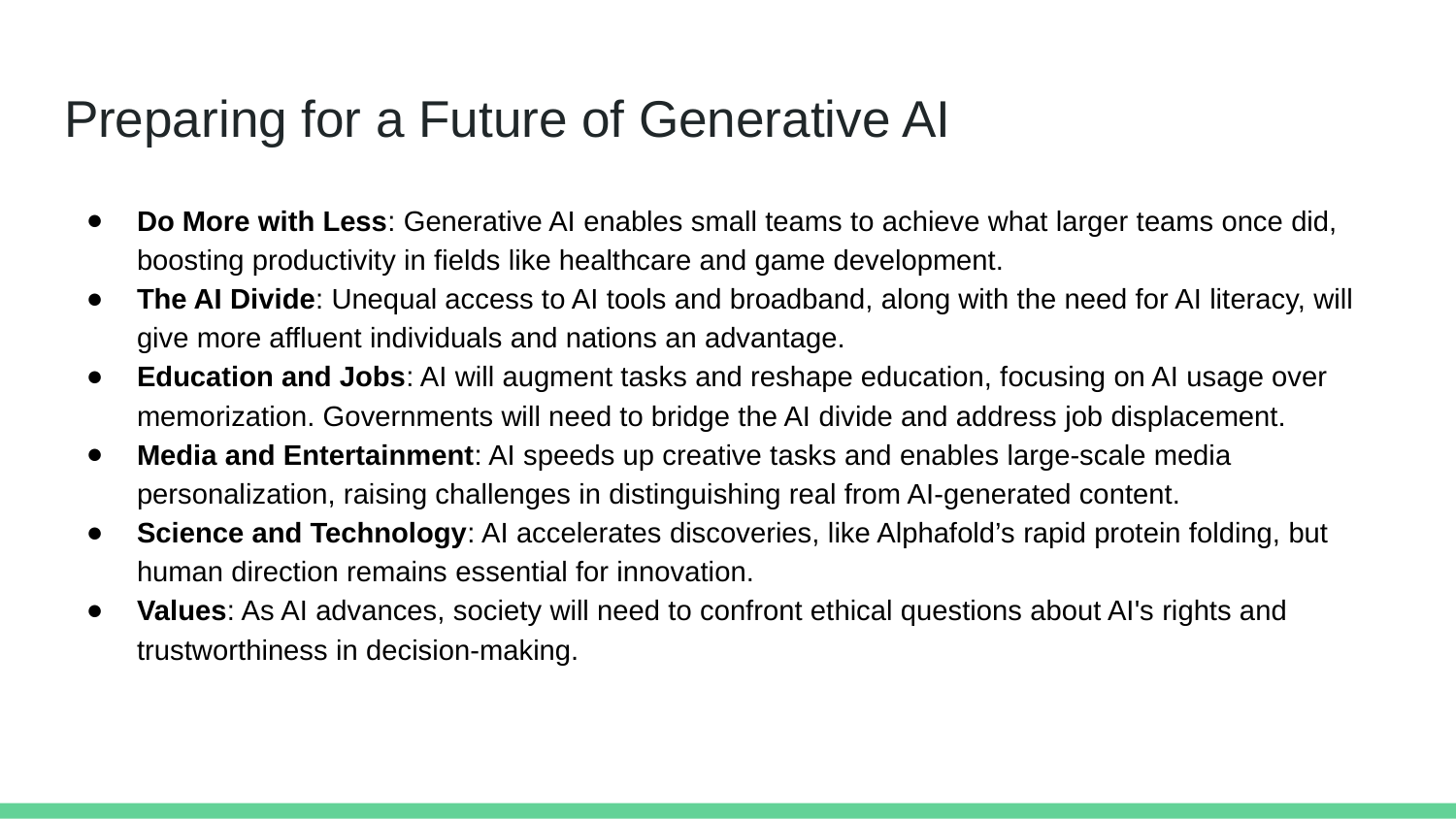

# Preparing for a Future of Generative AI
Do More with Less: Generative AI enables small teams to achieve what larger teams once did, boosting productivity in fields like healthcare and game development.
The AI Divide: Unequal access to AI tools and broadband, along with the need for AI literacy, will give more affluent individuals and nations an advantage.
Education and Jobs: AI will augment tasks and reshape education, focusing on AI usage over memorization. Governments will need to bridge the AI divide and address job displacement.
Media and Entertainment: AI speeds up creative tasks and enables large-scale media personalization, raising challenges in distinguishing real from AI-generated content.
Science and Technology: AI accelerates discoveries, like Alphafold’s rapid protein folding, but human direction remains essential for innovation.
Values: As AI advances, society will need to confront ethical questions about AI's rights and trustworthiness in decision-making.